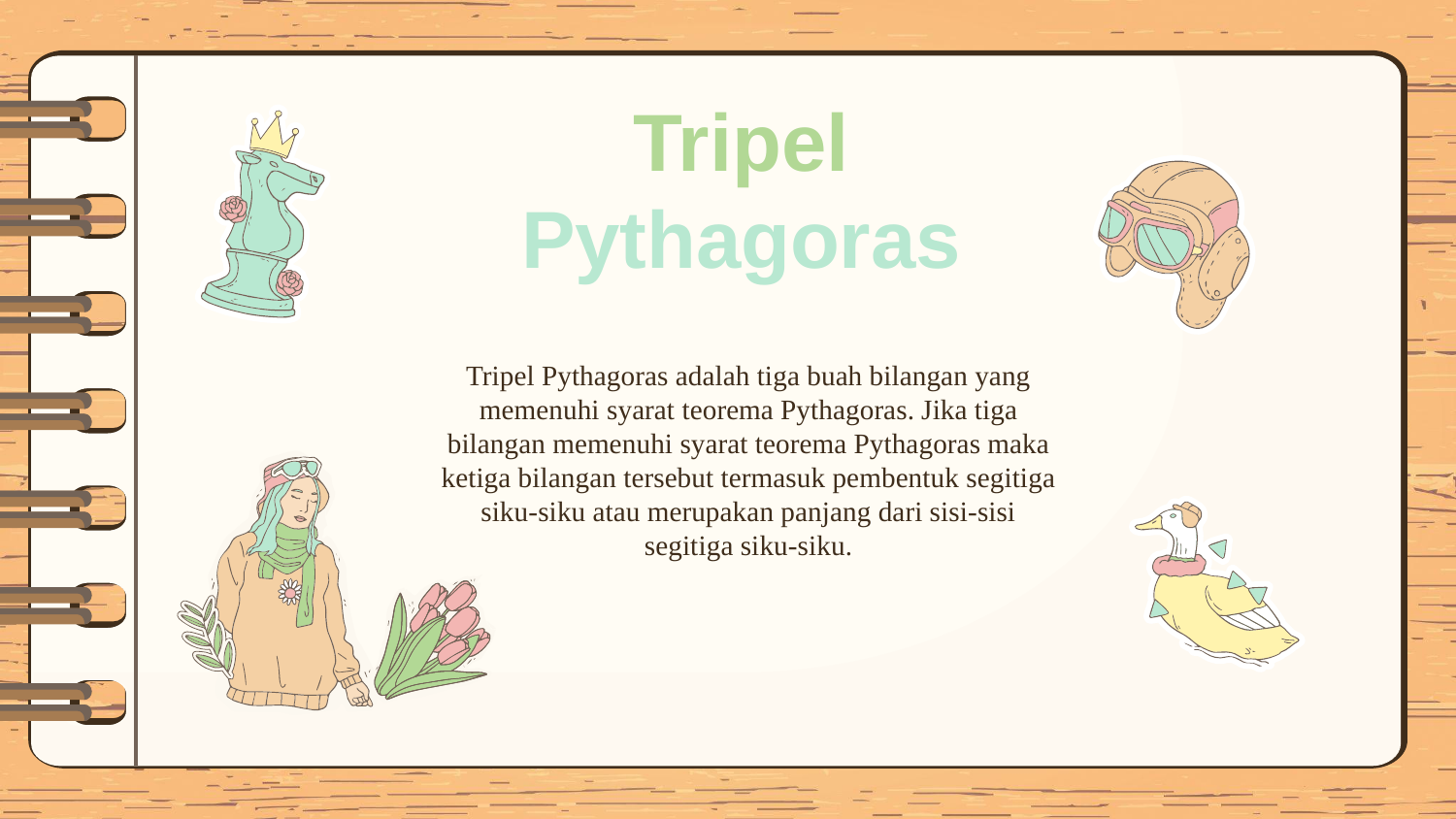

# Tripel Pythagoras

Tripel Pythagoras adalah tiga buah bilangan yang memenuhi syarat teorema Pythagoras. Jika tiga bilangan memenuhi syarat teorema Pythagoras maka ketiga bilangan tersebut termasuk pembentuk segitiga siku-siku atau merupakan panjang dari sisi-sisi segitiga siku-siku.